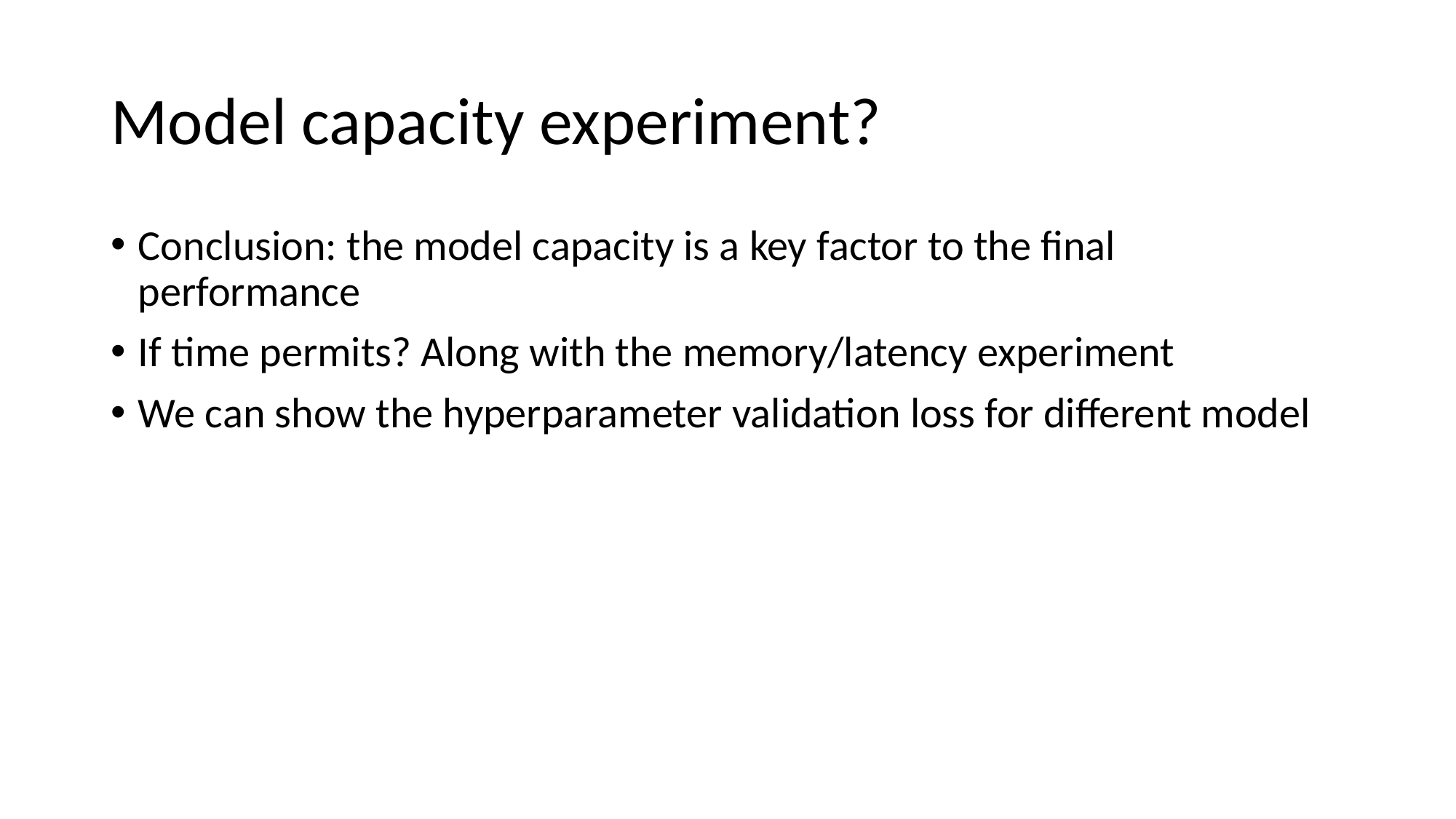

# Model capacity experiment?
Conclusion: the model capacity is a key factor to the final performance
If time permits? Along with the memory/latency experiment
We can show the hyperparameter validation loss for different model